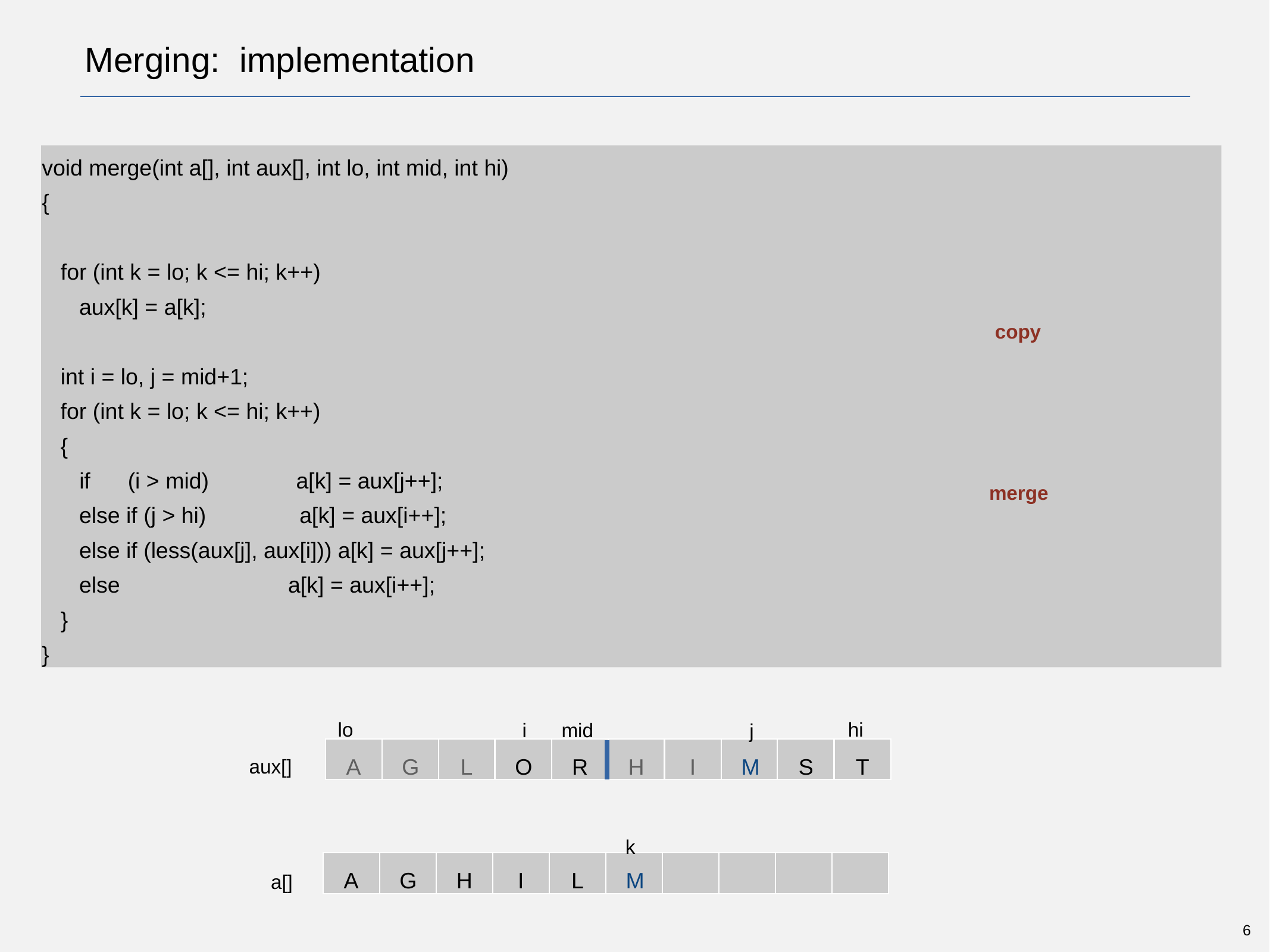

# Merging:  implementation
void merge(int a[], int aux[], int lo, int mid, int hi)
{

   for (int k = lo; k <= hi; k++)
      aux[k] = a[k];

   int i = lo, j = mid+1;
   for (int k = lo; k <= hi; k++)
   {
      if      (i > mid)              a[k] = aux[j++];
      else if (j > hi)               a[k] = aux[i++];
      else if (less(aux[j], aux[i])) a[k] = aux[j++];
      else                           a[k] = aux[i++];
   }
}
copy
merge
lo
hi
mid
i
j

aux[]
A
G
L
O
R
H
I
M
S
T
k

A
G
H
I
L
M
a[]
6